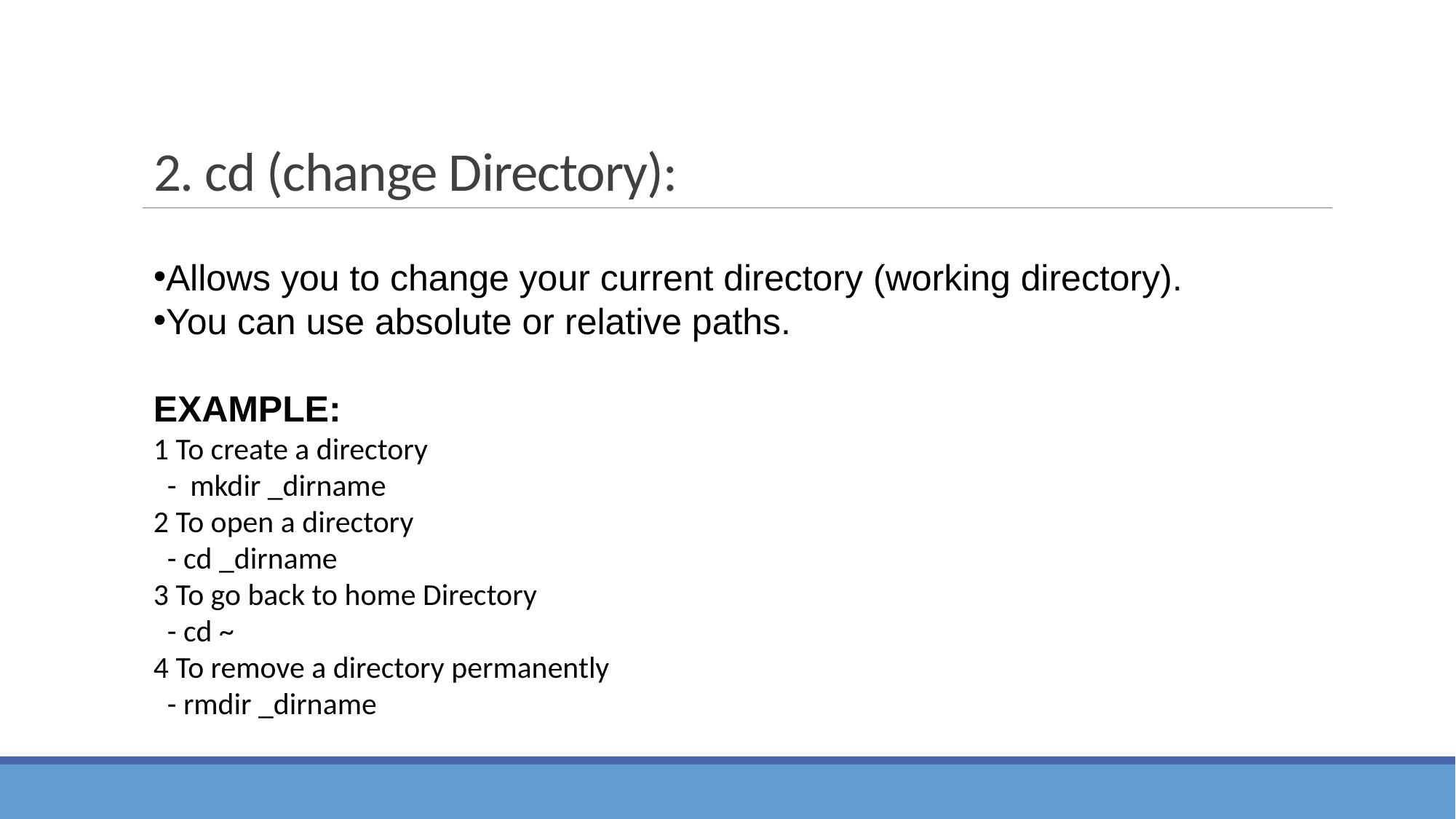

# 2. cd (change Directory):
Allows you to change your current directory (working directory).
You can use absolute or relative paths.

EXAMPLE:
1 To create a directory
  -  mkdir _dirname
2 To open a directory
  - cd _dirname
3 To go back to home Directory
  - cd ~
4 To remove a directory permanently
  - rmdir _dirname